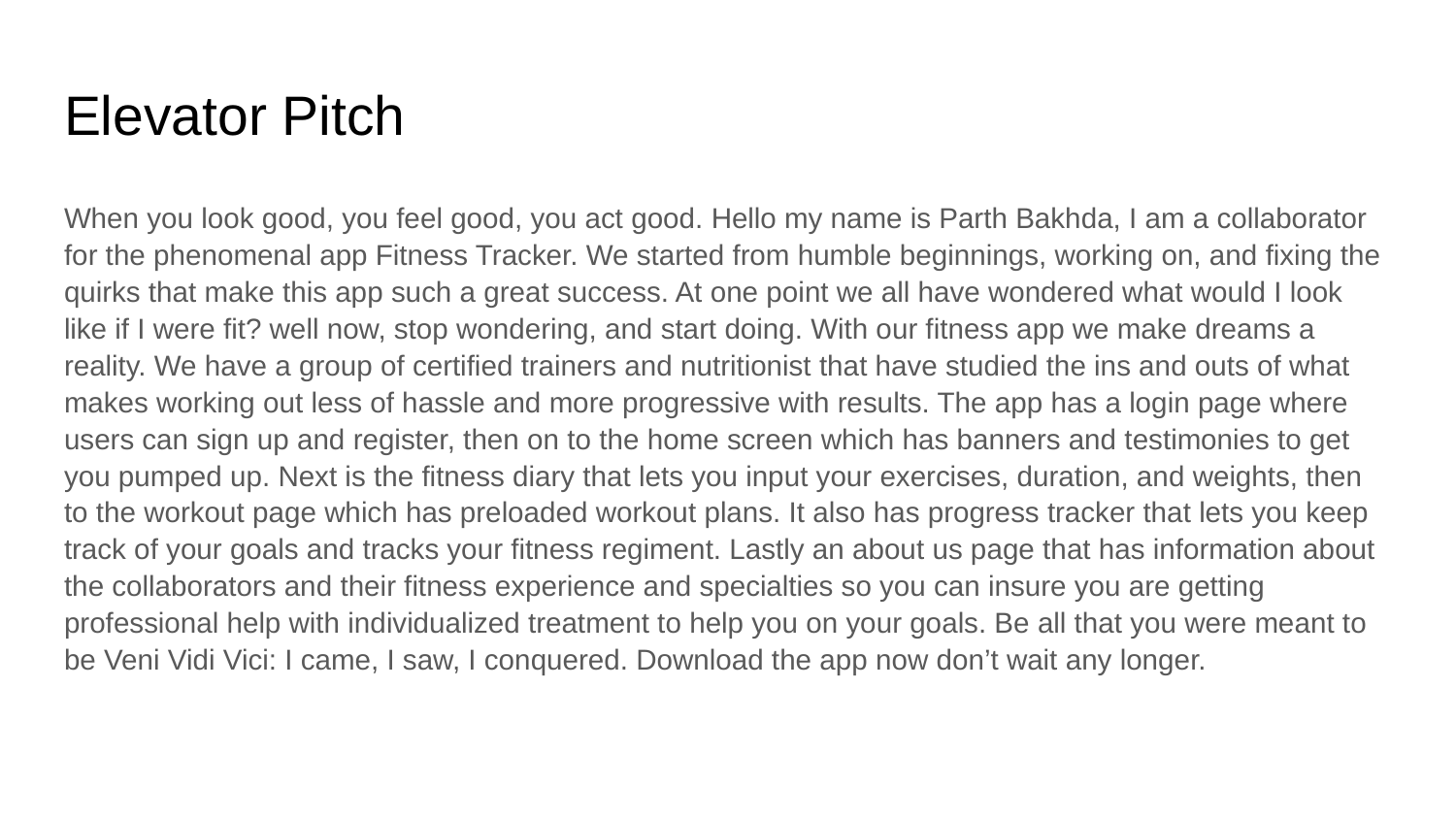

# Elevator Pitch
When you look good, you feel good, you act good. Hello my name is Parth Bakhda, I am a collaborator for the phenomenal app Fitness Tracker. We started from humble beginnings, working on, and fixing the quirks that make this app such a great success. At one point we all have wondered what would I look like if I were fit? well now, stop wondering, and start doing. With our fitness app we make dreams a reality. We have a group of certified trainers and nutritionist that have studied the ins and outs of what makes working out less of hassle and more progressive with results. The app has a login page where users can sign up and register, then on to the home screen which has banners and testimonies to get you pumped up. Next is the fitness diary that lets you input your exercises, duration, and weights, then to the workout page which has preloaded workout plans. It also has progress tracker that lets you keep track of your goals and tracks your fitness regiment. Lastly an about us page that has information about the collaborators and their fitness experience and specialties so you can insure you are getting professional help with individualized treatment to help you on your goals. Be all that you were meant to be Veni Vidi Vici: I came, I saw, I conquered. Download the app now don’t wait any longer.